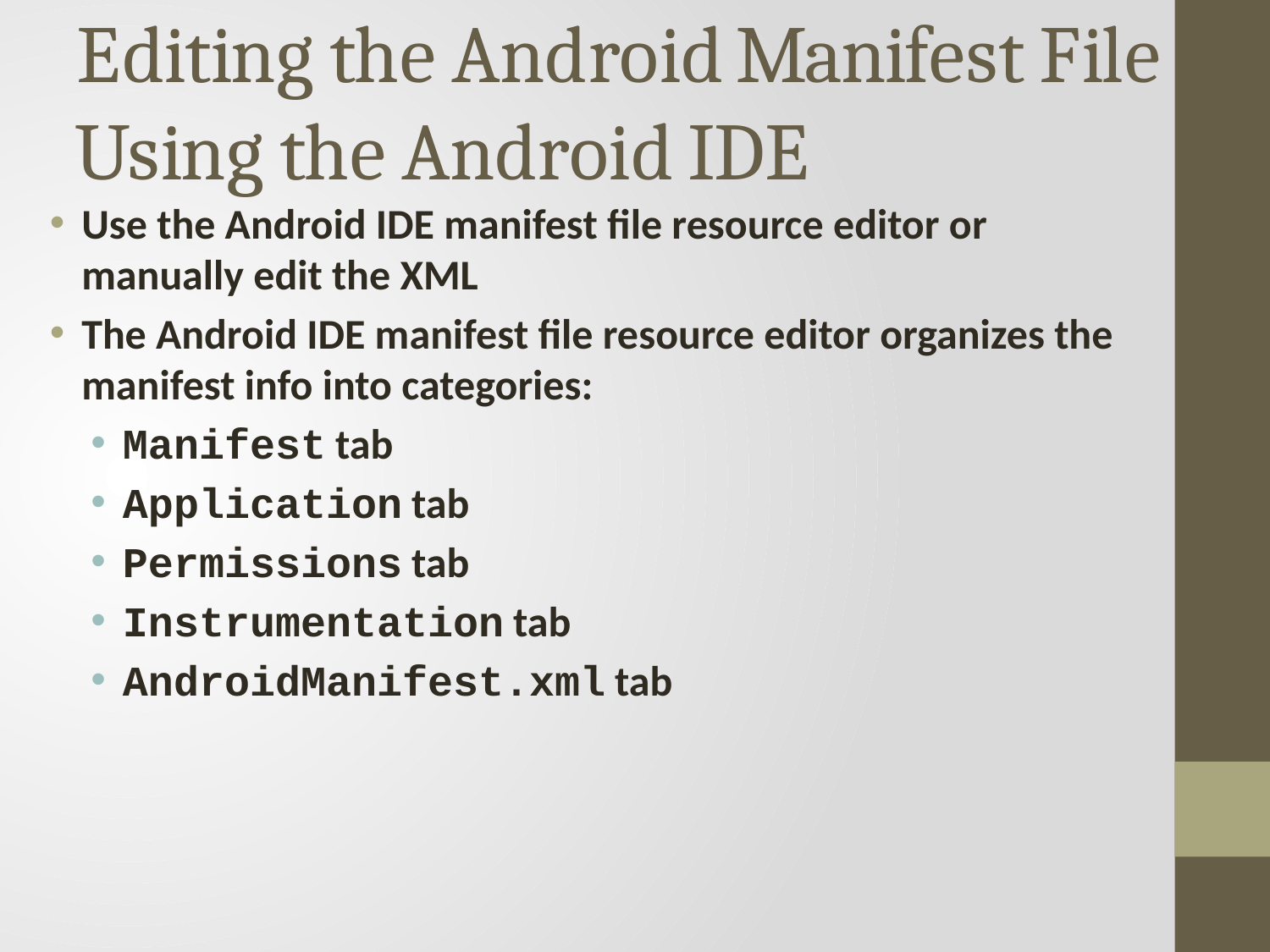

# Editing the Android Manifest File Using the Android IDE
Use the Android IDE manifest file resource editor or               manually edit the XML
The Android IDE manifest file resource editor organizes the manifest info into categories:
Manifest tab
Application tab
Permissions tab
Instrumentation tab
AndroidManifest.xml tab